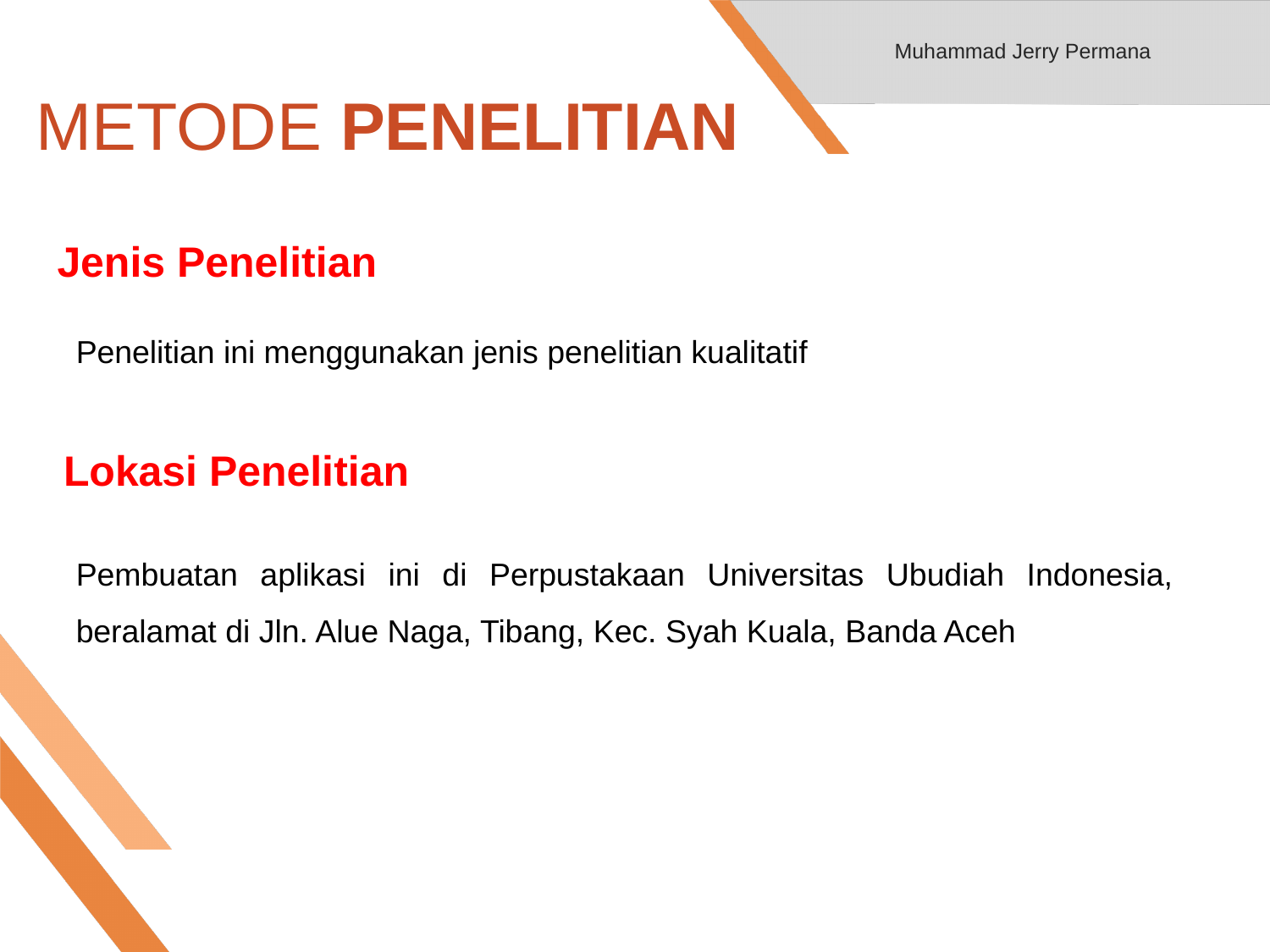

Muhammad Jerry Permana
# METODE PENELITIAN

Jenis Penelitian
Penelitian ini menggunakan jenis penelitian kualitatif
Lokasi Penelitian
Pembuatan aplikasi ini di Perpustakaan Universitas Ubudiah Indonesia, beralamat di Jln. Alue Naga, Tibang, Kec. Syah Kuala, Banda Aceh